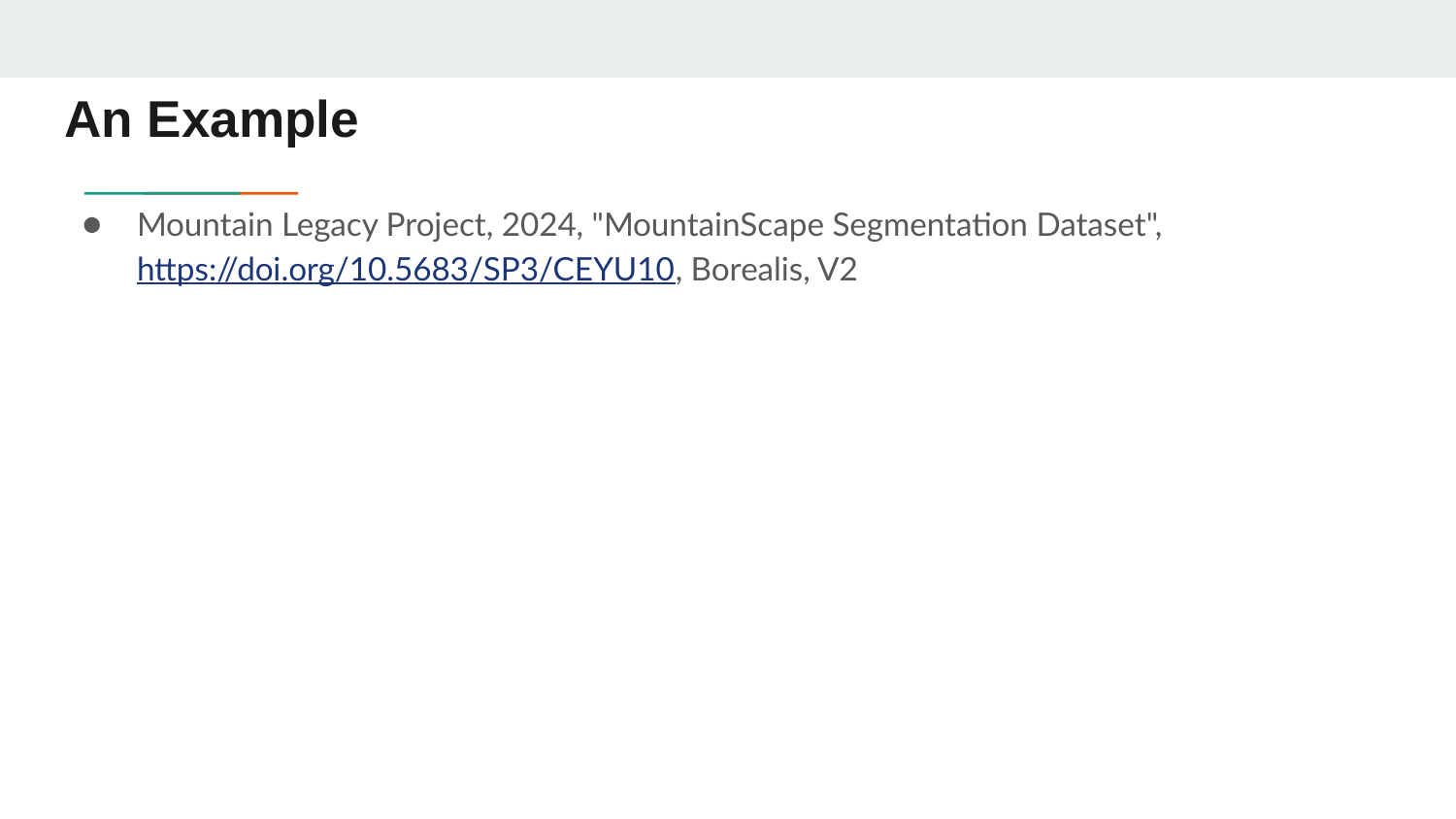

# An Example
Mountain Legacy Project, 2024, "MountainScape Segmentation Dataset", https://doi.org/10.5683/SP3/CEYU10, Borealis, V2